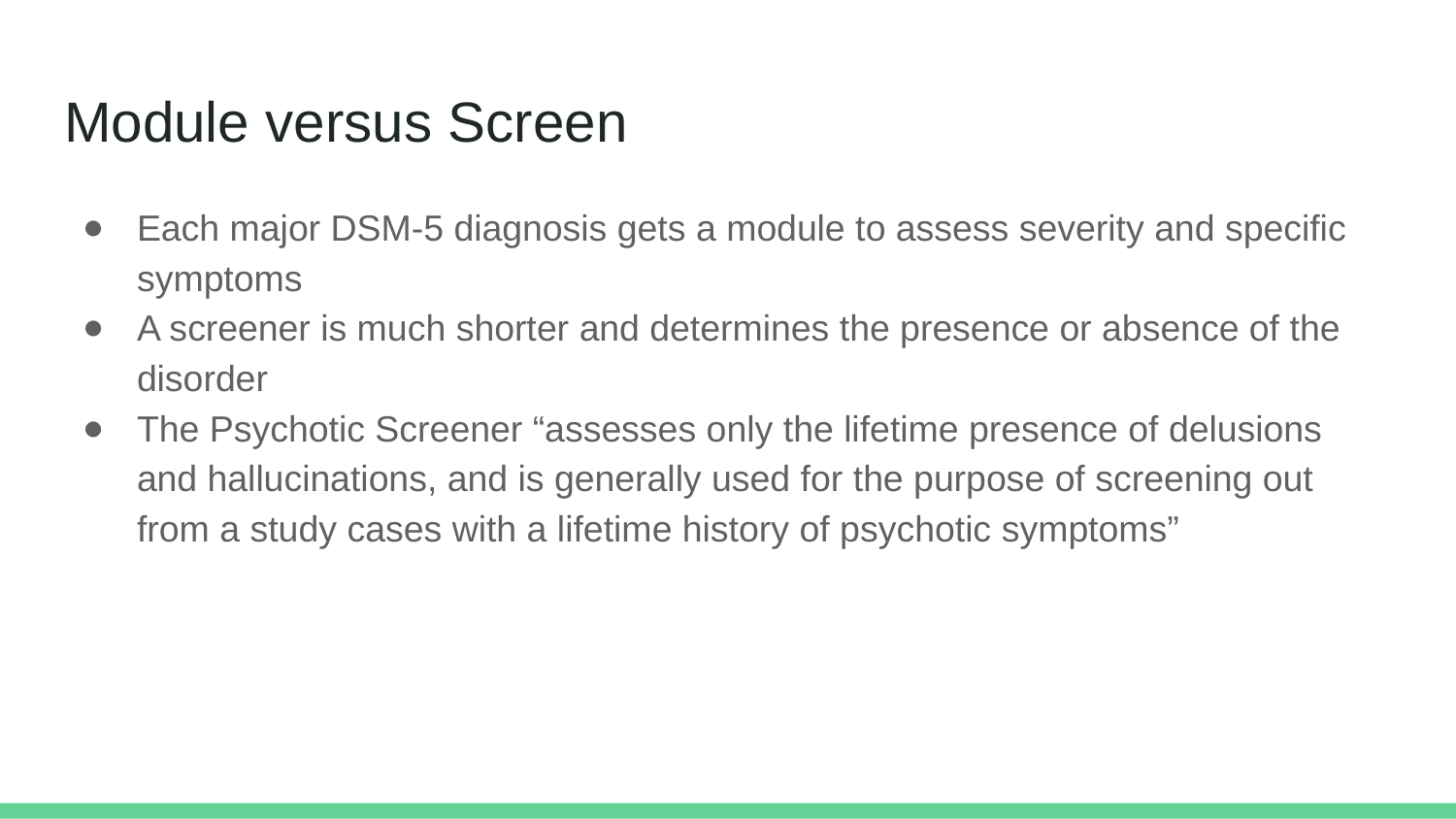

# Module versus Screen
Each major DSM-5 diagnosis gets a module to assess severity and specific symptoms
A screener is much shorter and determines the presence or absence of the disorder
The Psychotic Screener “assesses only the lifetime presence of delusions and hallucinations, and is generally used for the purpose of screening out from a study cases with a lifetime history of psychotic symptoms”